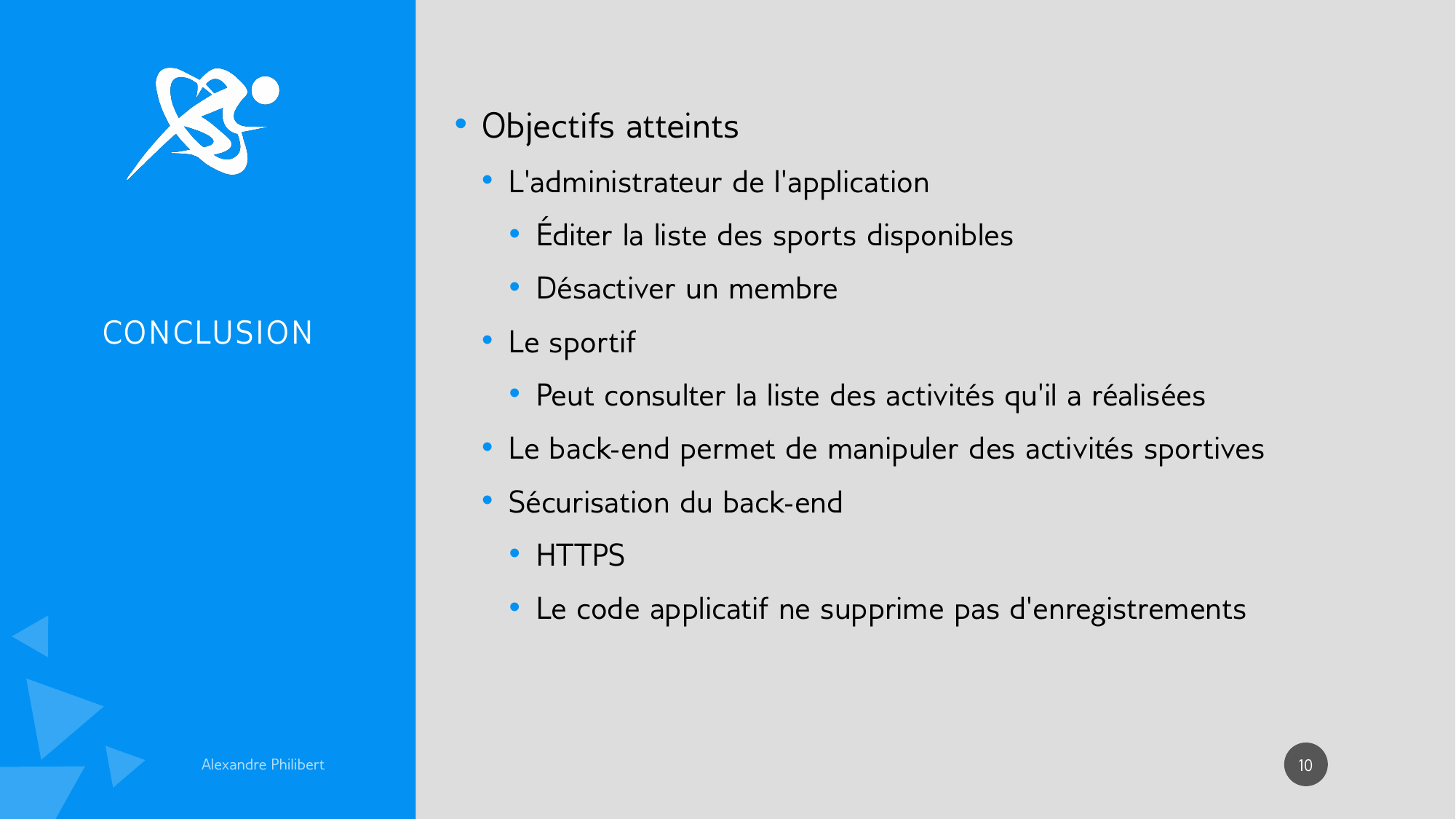

Objectifs atteints
L'administrateur de l'application
Éditer la liste des sports disponibles
Désactiver un membre
Le sportif
Peut consulter la liste des activités qu'il a réalisées
Le back-end permet de manipuler des activités sportives
Sécurisation du back-end
HTTPS
Le code applicatif ne supprime pas d'enregistrements
# Conclusion

10
Alexandre Philibert